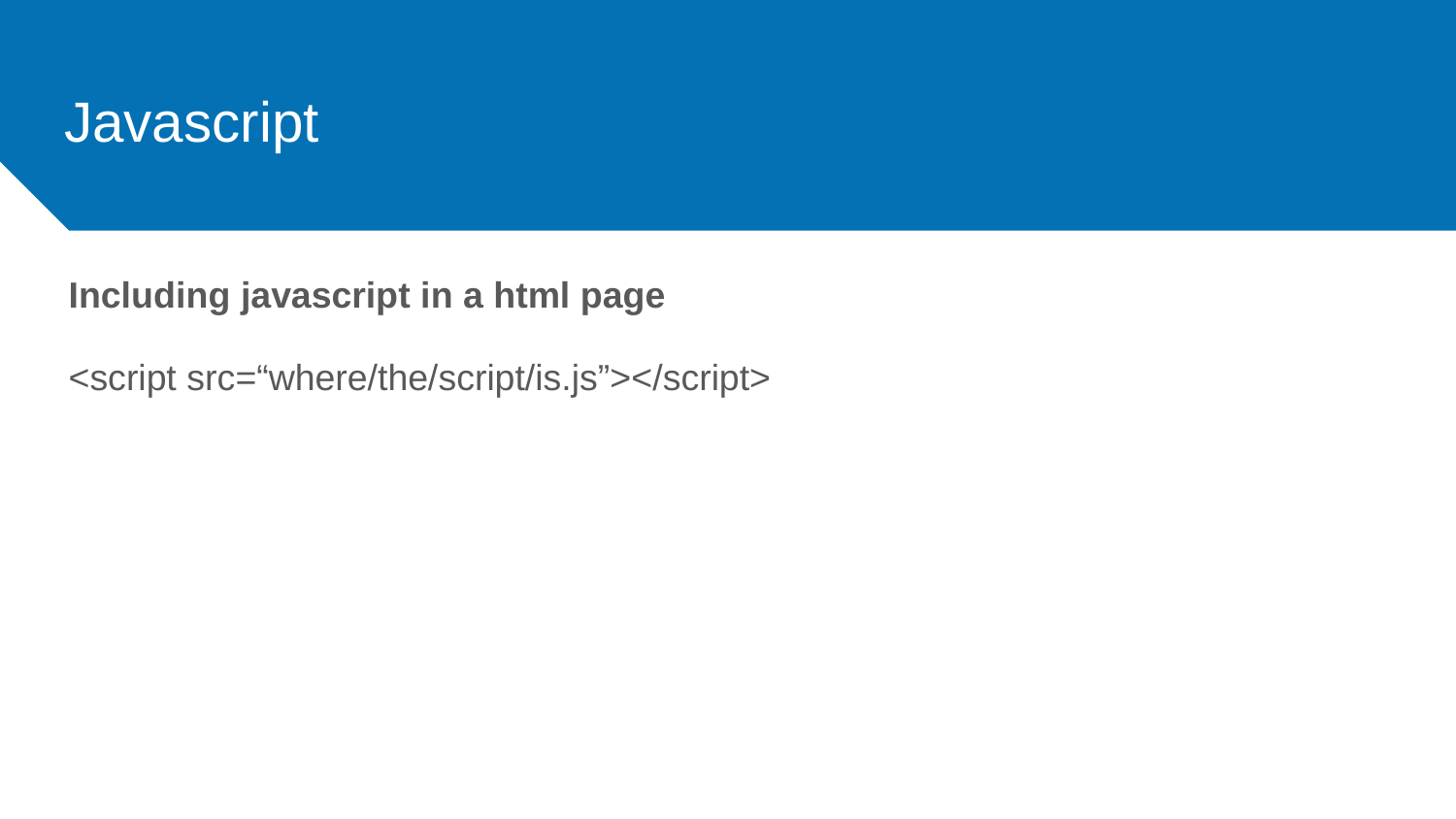

# Javascript
Including javascript in a html page
<script src=“where/the/script/is.js”></script>